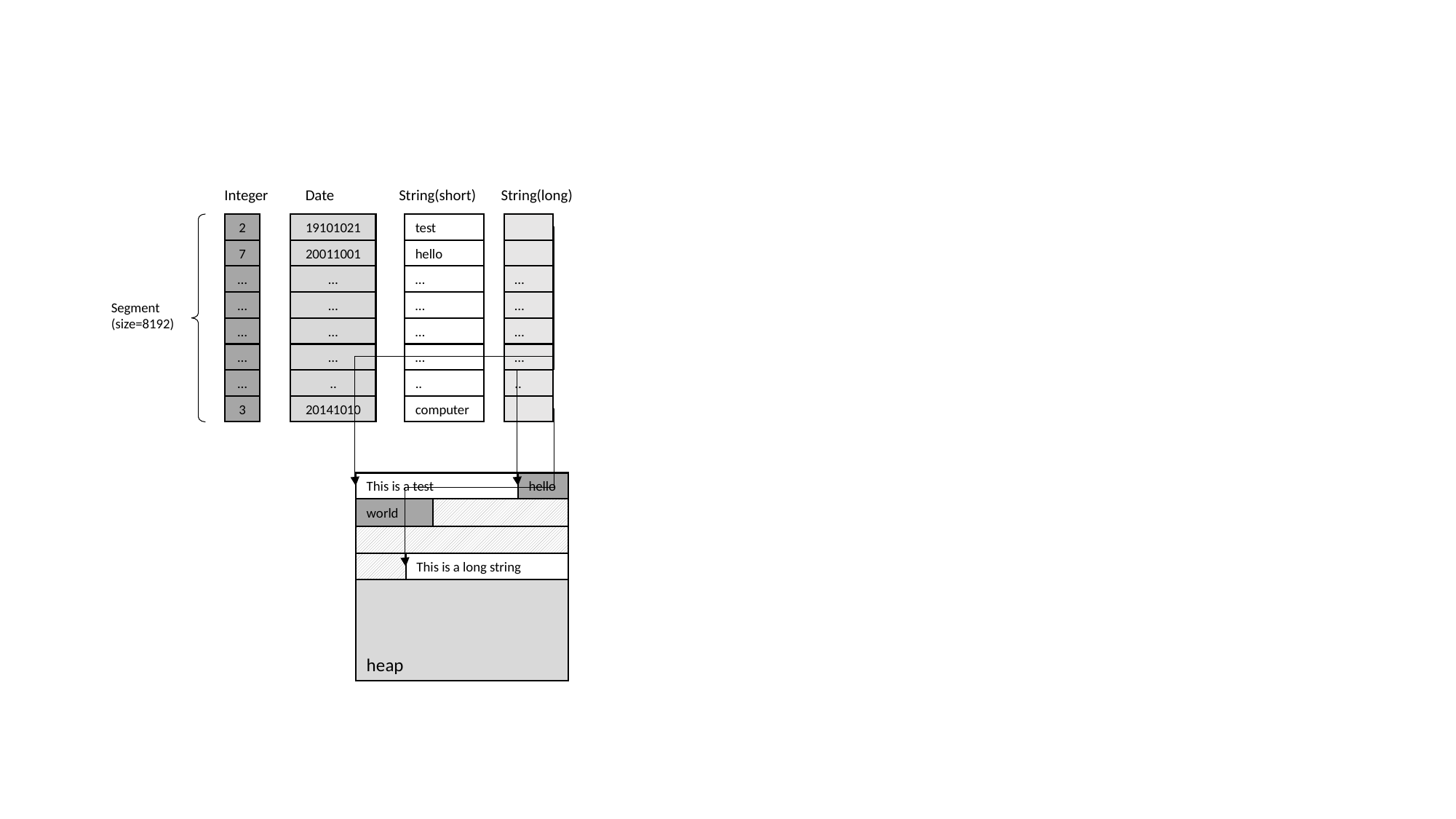

#
Integer
Date
String(short)
String(long)

2
7
…
…
…
…
…
3
19101021
20011001
…
…
…
…
..
20141010
test
hello
…
…
…
…
..
computer

…
…
…
…
..

Segment
(size=8192)
heap
This is a test
hello
world

This is a long string